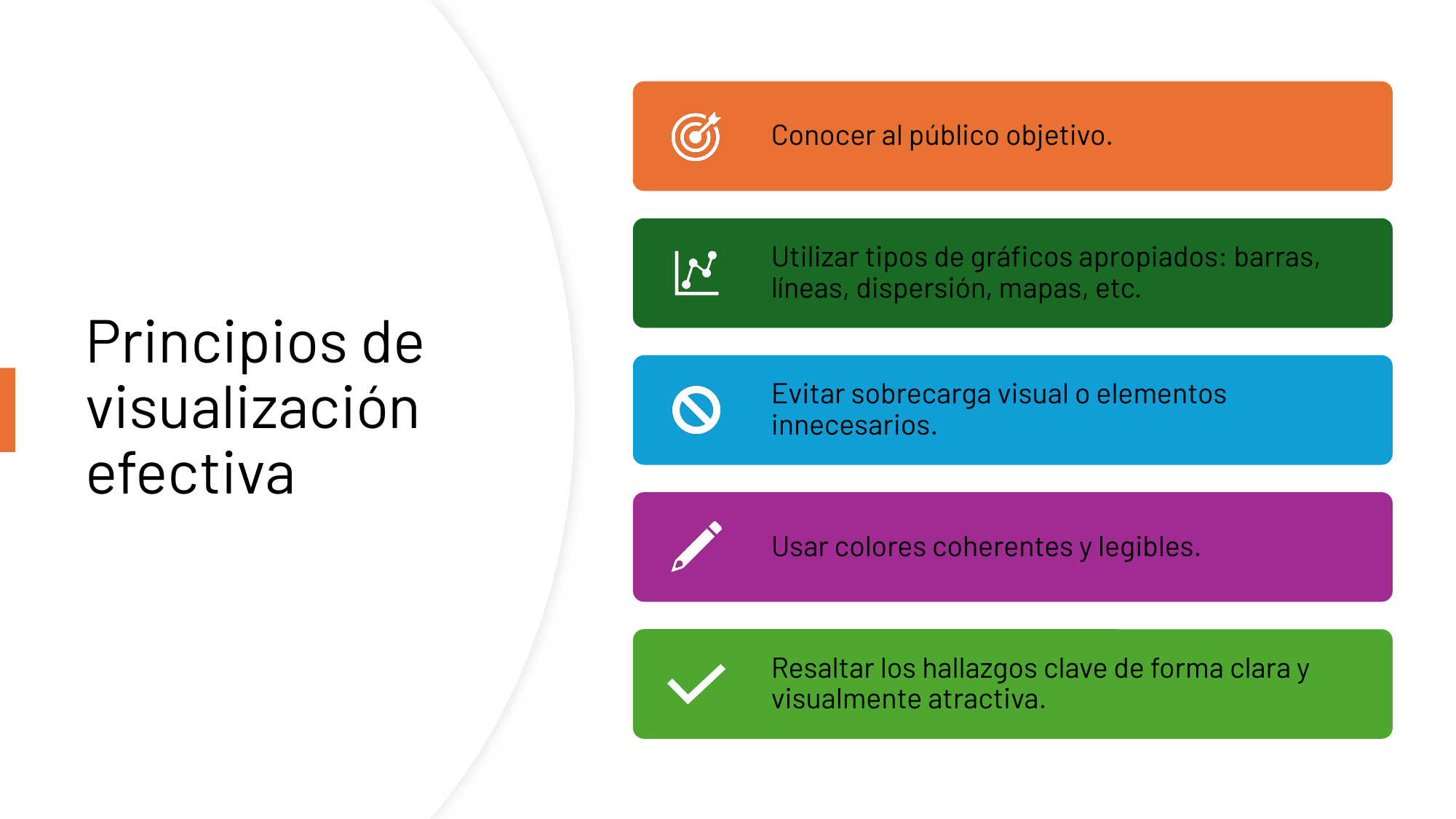

Conocer al público objetivo.
Utilizar tipos de gráficos apropiados: barras, líneas, dispersión, mapas, etc.
Evitar sobrecarga visual o elementos innecesarios.
Usar colores coherentes y legibles.
Resaltar los hallazgos clave de forma clara y visualmente atractiva.
# Principios de visualización efectiva